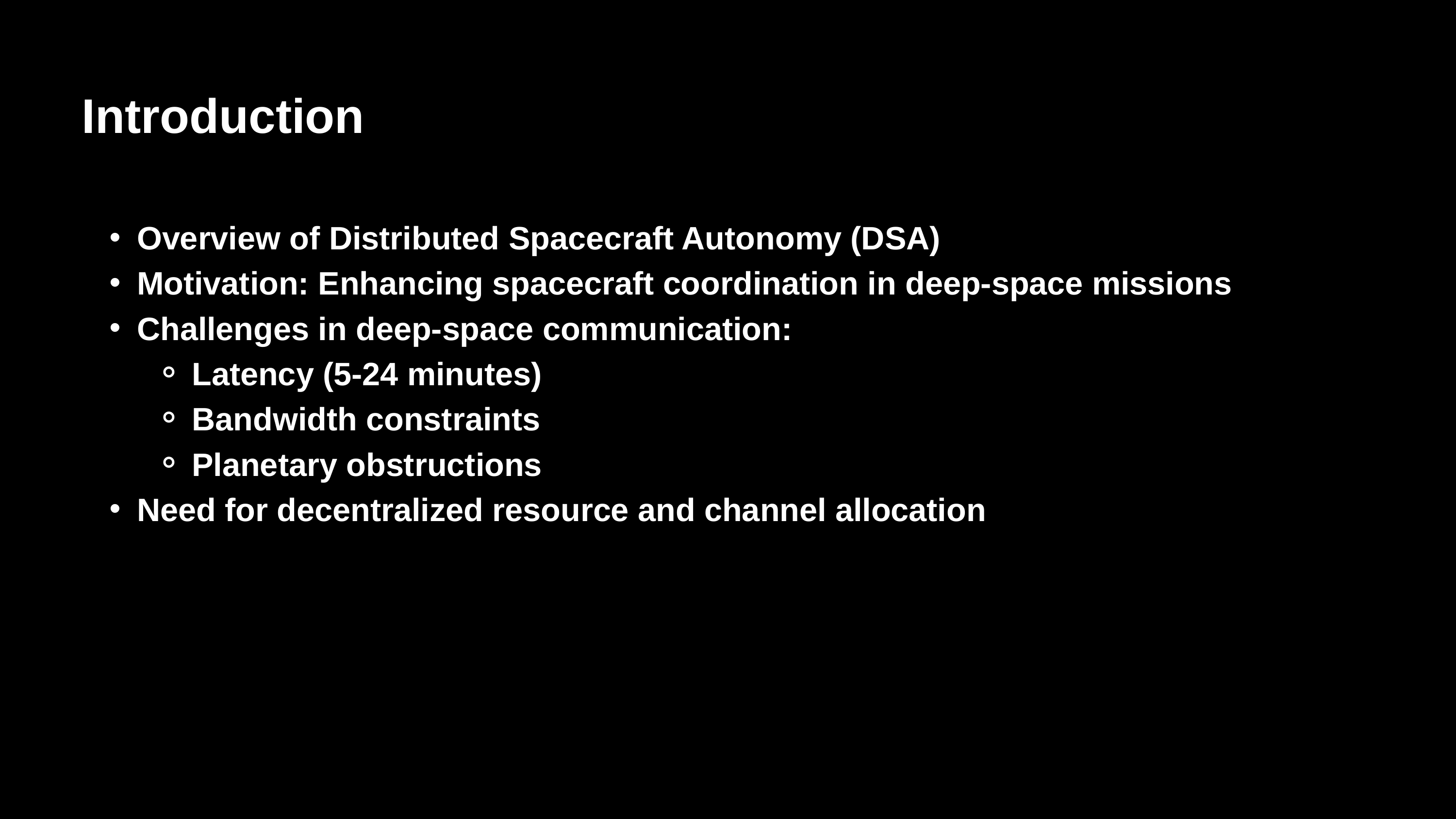

Introduction

Overview of Distributed Spacecraft Autonomy (DSA)
Motivation: Enhancing spacecraft coordination in deep-space missions
Challenges in deep-space communication:
Latency (5-24 minutes)
Bandwidth constraints
Planetary obstructions
Need for decentralized resource and channel allocation